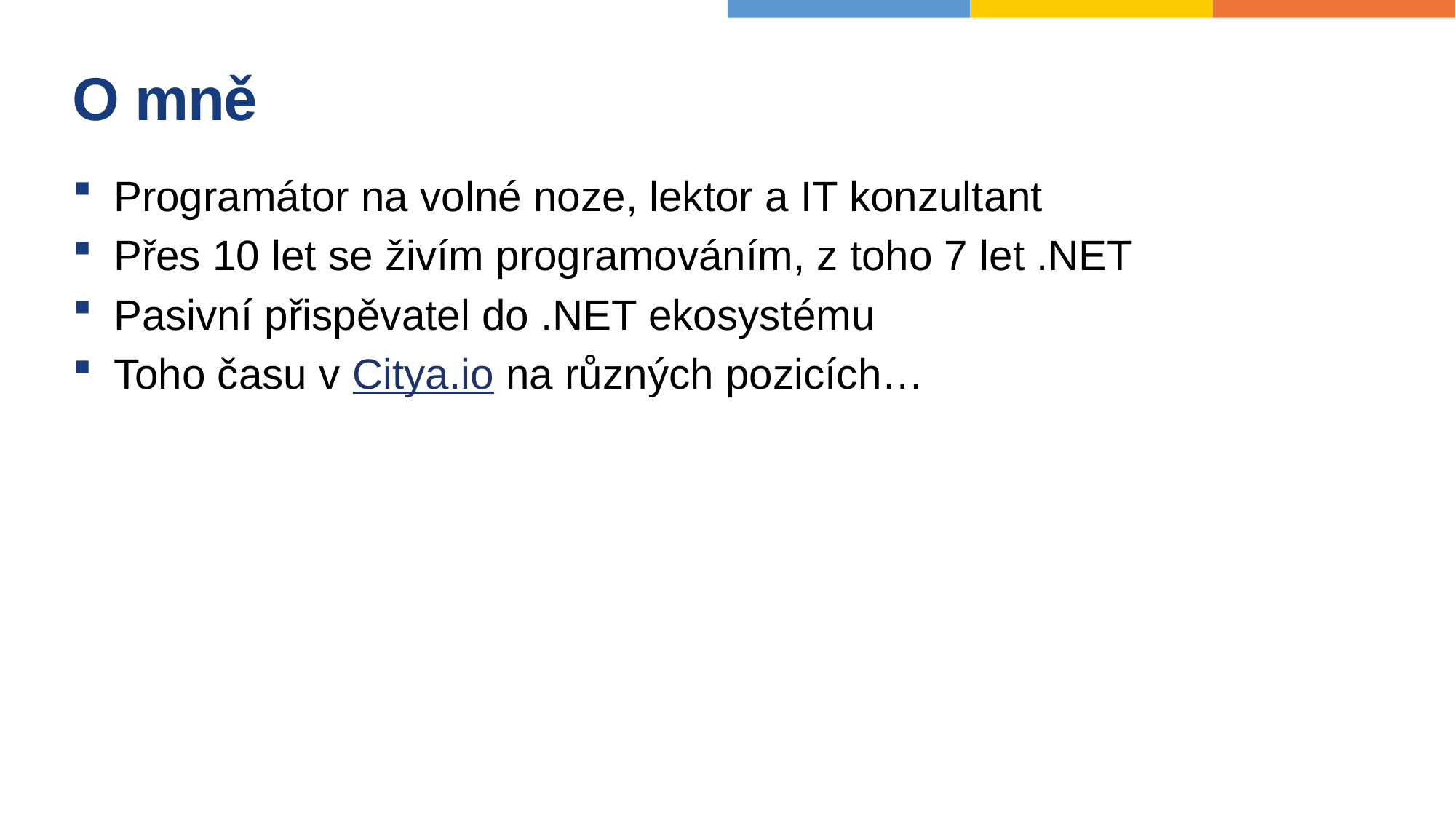

# O mně
Programátor na volné noze, lektor a IT konzultant
Přes 10 let se živím programováním, z toho 7 let .NET
Pasivní přispěvatel do .NET ekosystému
Toho času v Citya.io na různých pozicích…